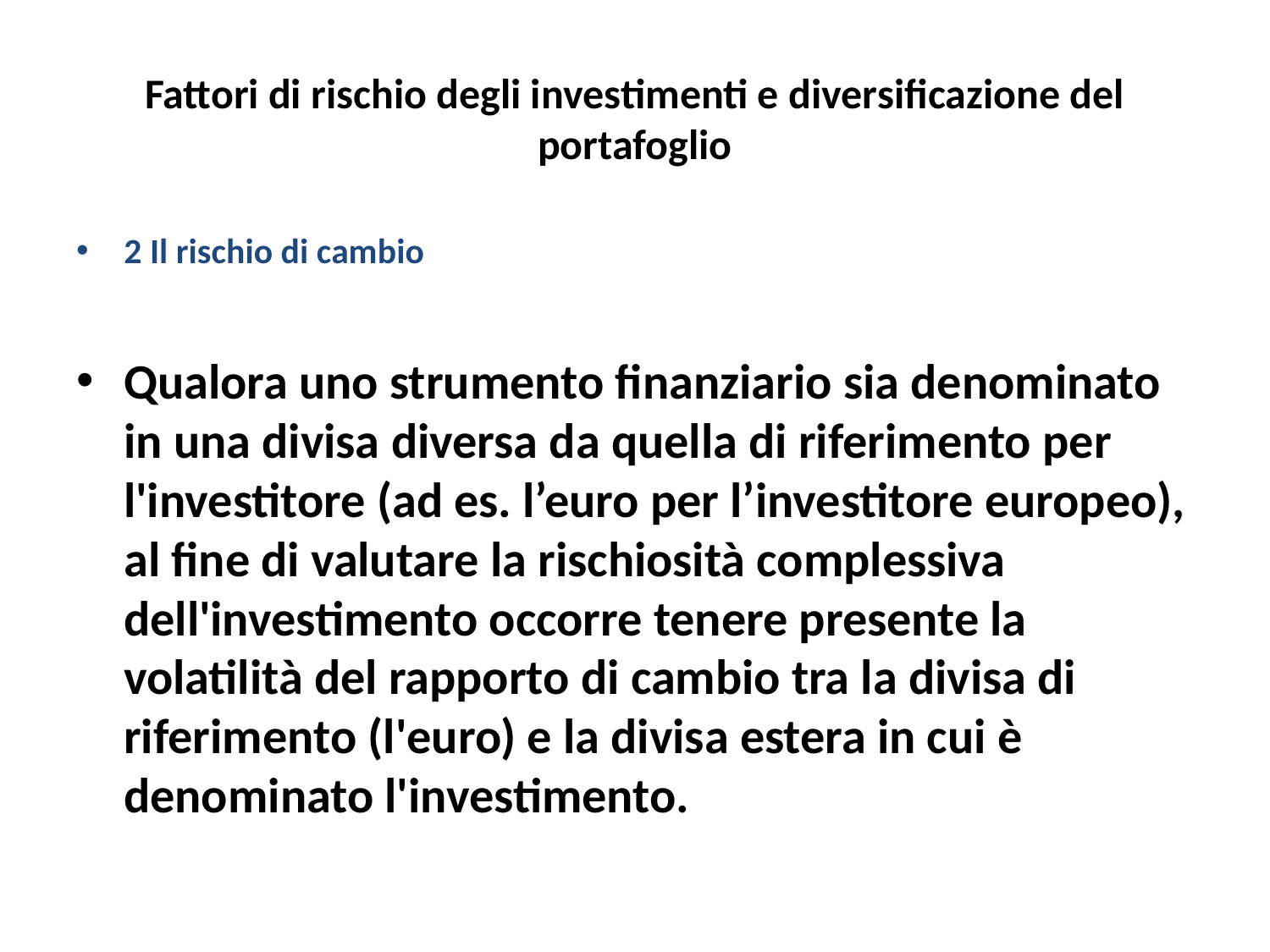

# Fattori di rischio degli investimenti e diversificazione del portafoglio
2 Il rischio di cambio

Qualora uno strumento finanziario sia denominato in una divisa diversa da quella di riferimento per l'investitore (ad es. l’euro per l’investitore europeo), al fine di valutare la rischiosità complessiva dell'investimento occorre tenere presente la volatilità del rapporto di cambio tra la divisa di riferimento (l'euro) e la divisa estera in cui è denominato l'investimento.